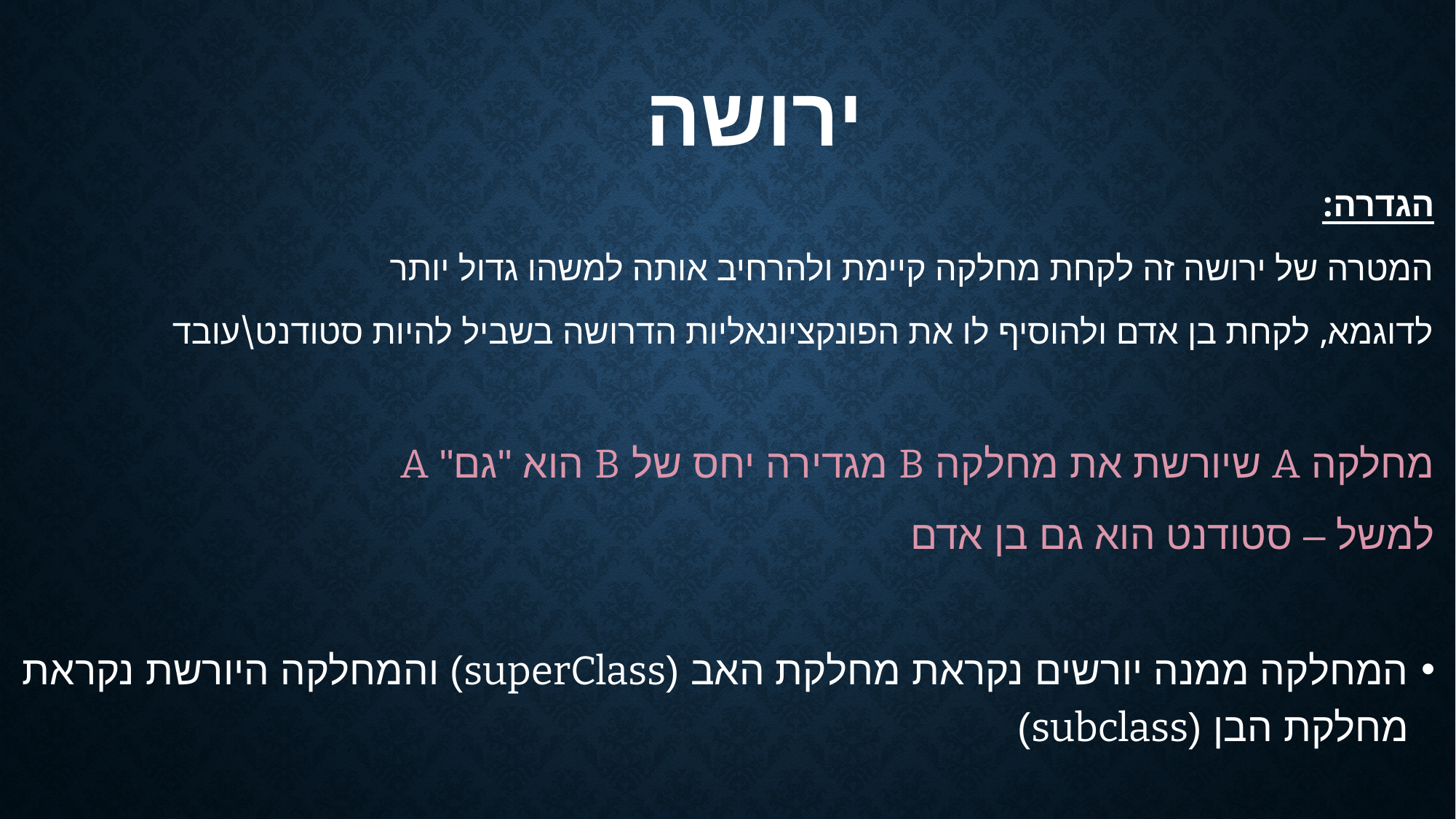

# ירושה
הגדרה:
המטרה של ירושה זה לקחת מחלקה קיימת ולהרחיב אותה למשהו גדול יותר
לדוגמא, לקחת בן אדם ולהוסיף לו את הפונקציונאליות הדרושה בשביל להיות סטודנט\עובד

מחלקה A שיורשת את מחלקה B מגדירה יחס של B הוא "גם" A
למשל – סטודנט הוא גם בן אדם

המחלקה ממנה יורשים נקראת מחלקת האב (superClass) והמחלקה היורשת נקראת מחלקת הבן (subclass)